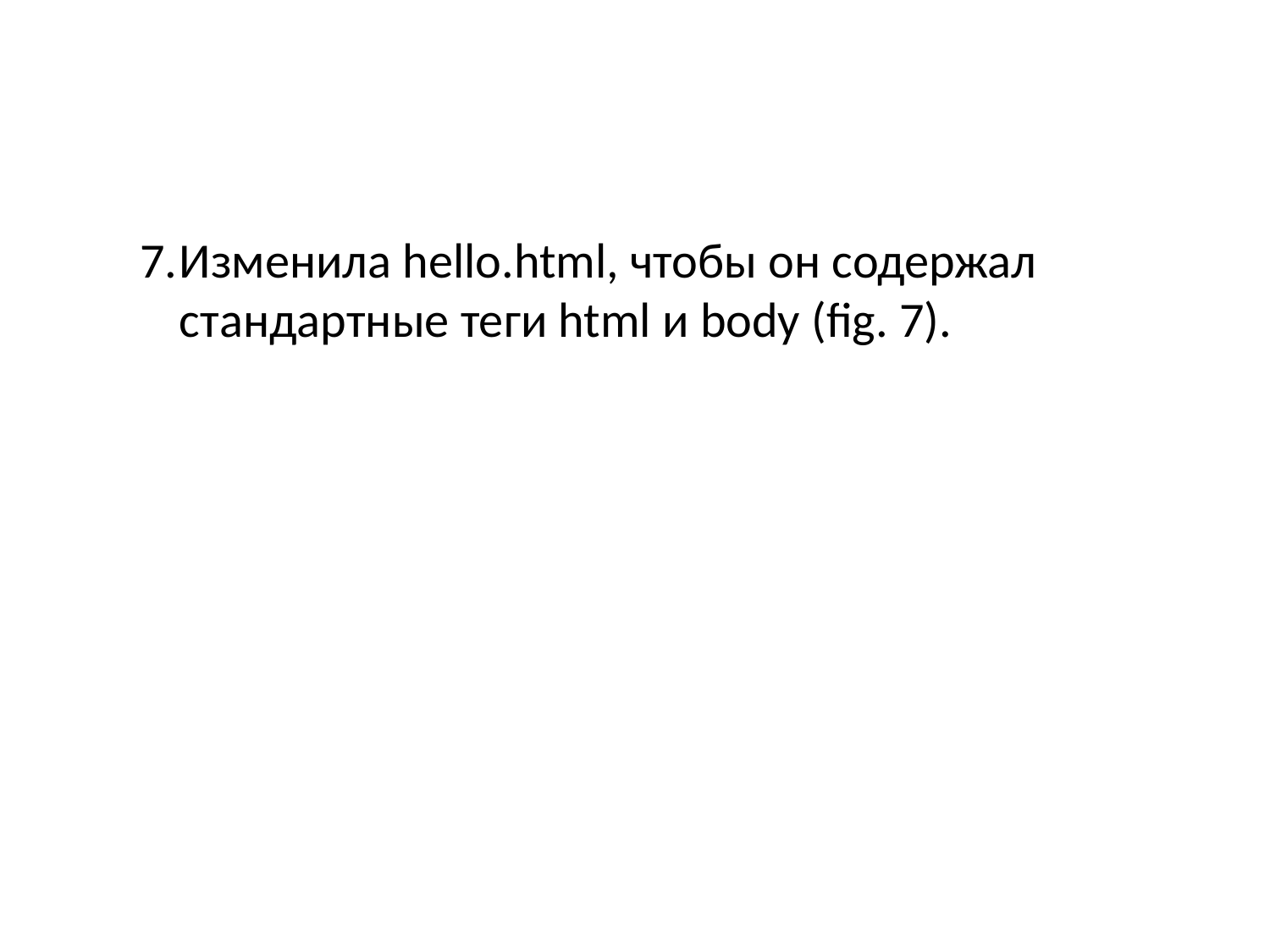

Изменила hello.html, чтобы он содержал стандартные теги html и body (fig. 7).